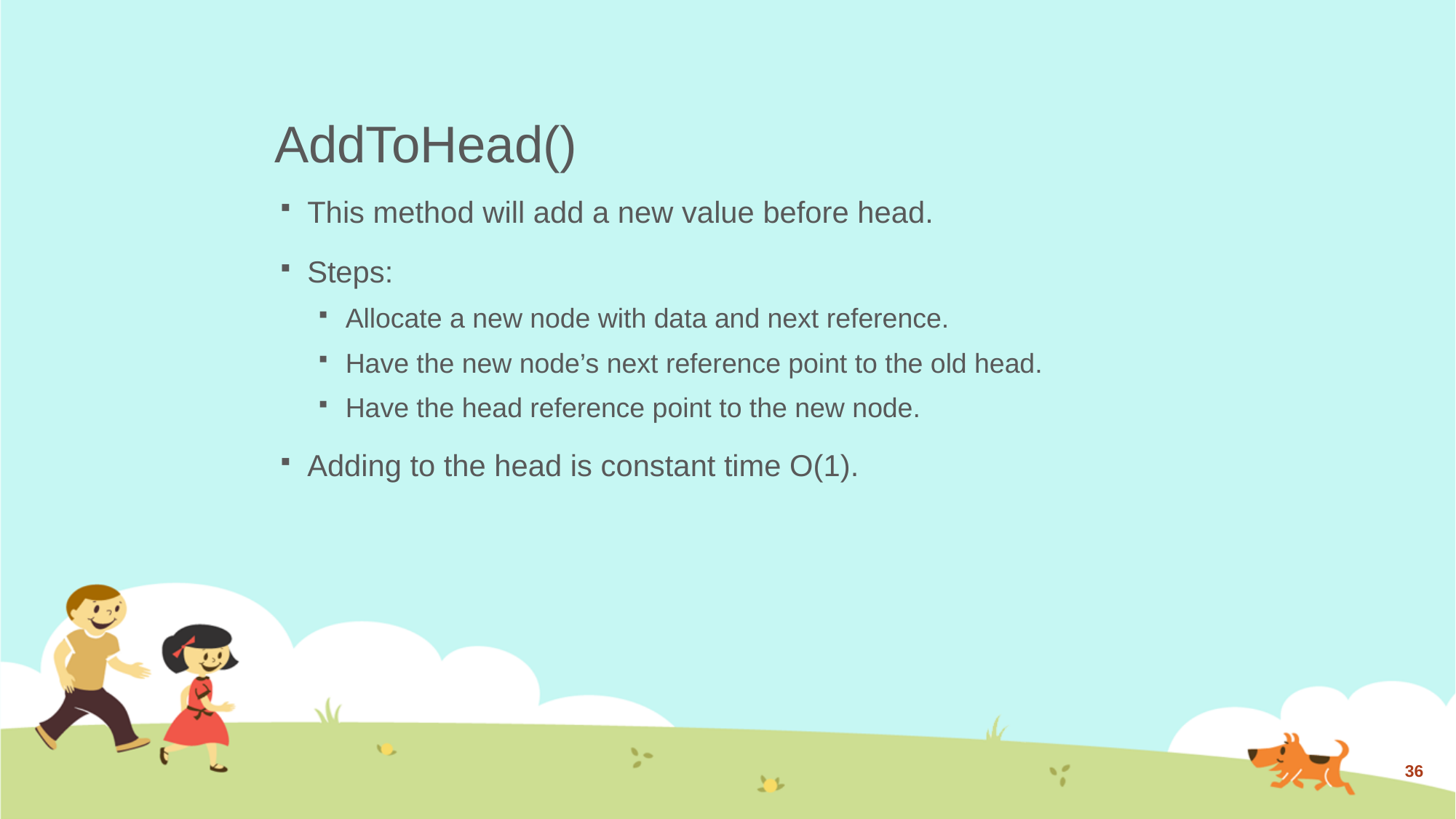

# AddToHead()
This method will add a new value before head.
Steps:
Allocate a new node with data and next reference.
Have the new node’s next reference point to the old head.
Have the head reference point to the new node.
Adding to the head is constant time O(1).

36